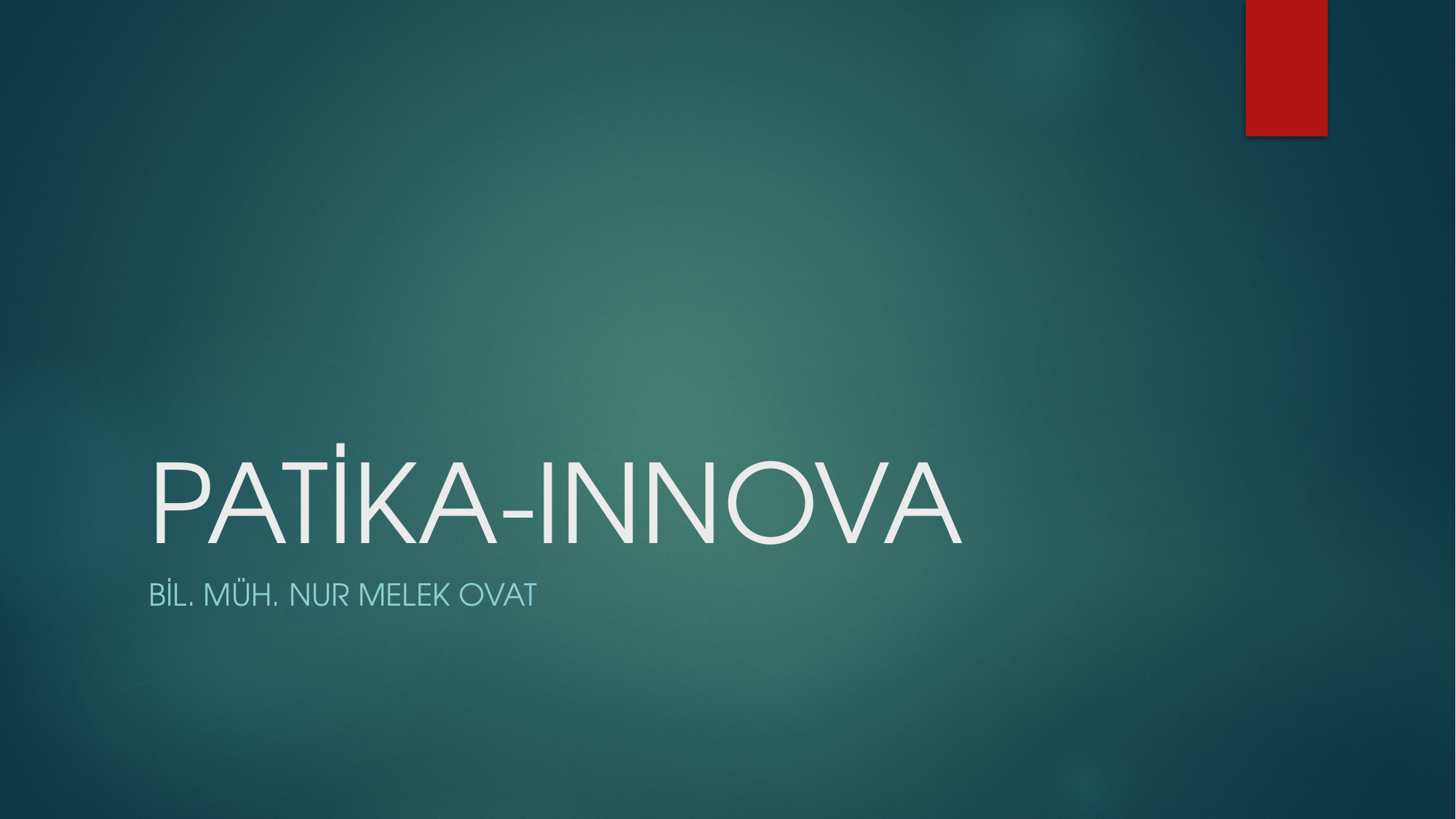

# PATİKA-INNOVA
Bil. MÜH. NUR MELEK OVAT